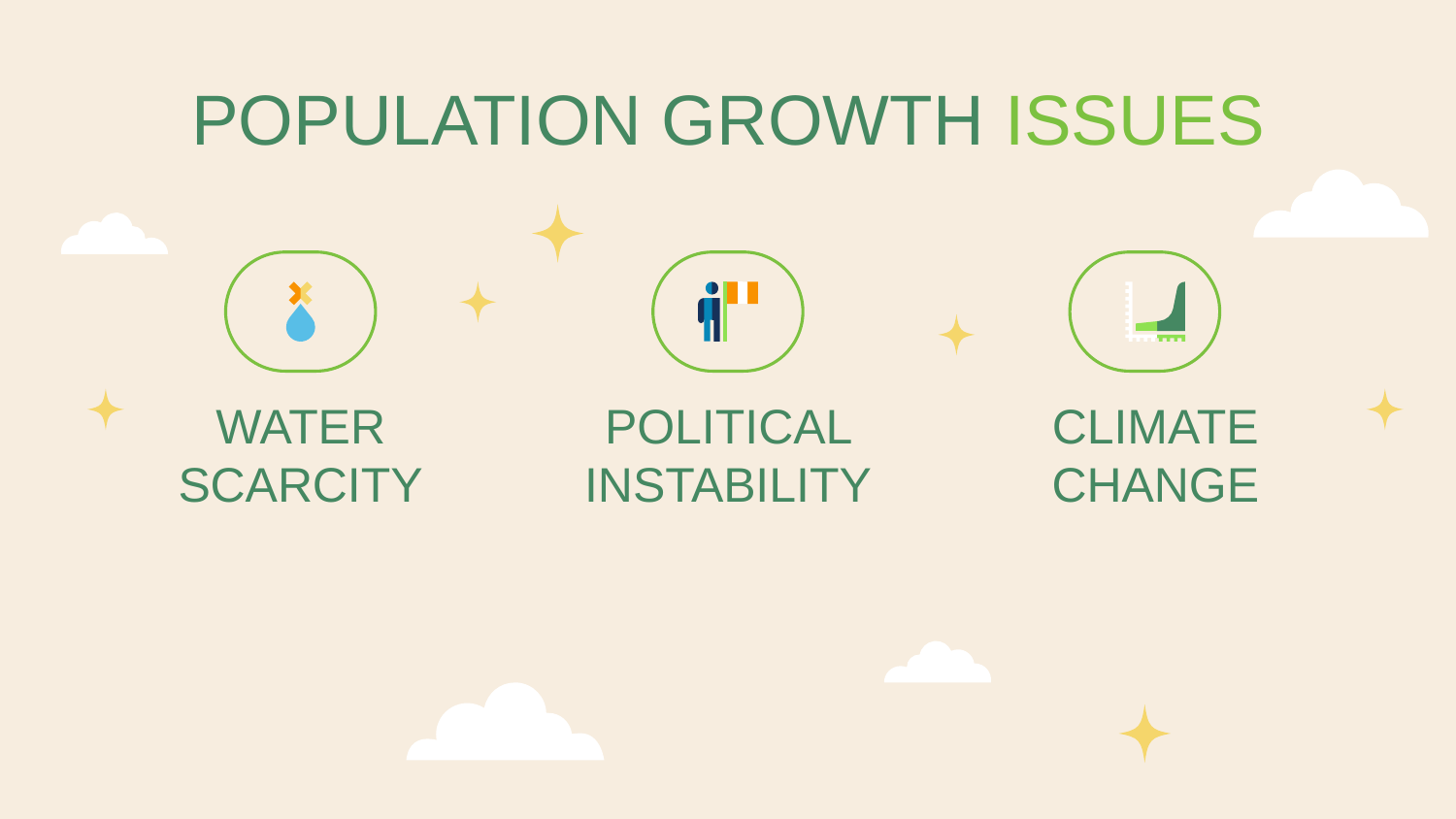

# POPULATION GROWTH ISSUES

WATER SCARCITY
POLITICAL INSTABILITY
CLIMATE CHANGE